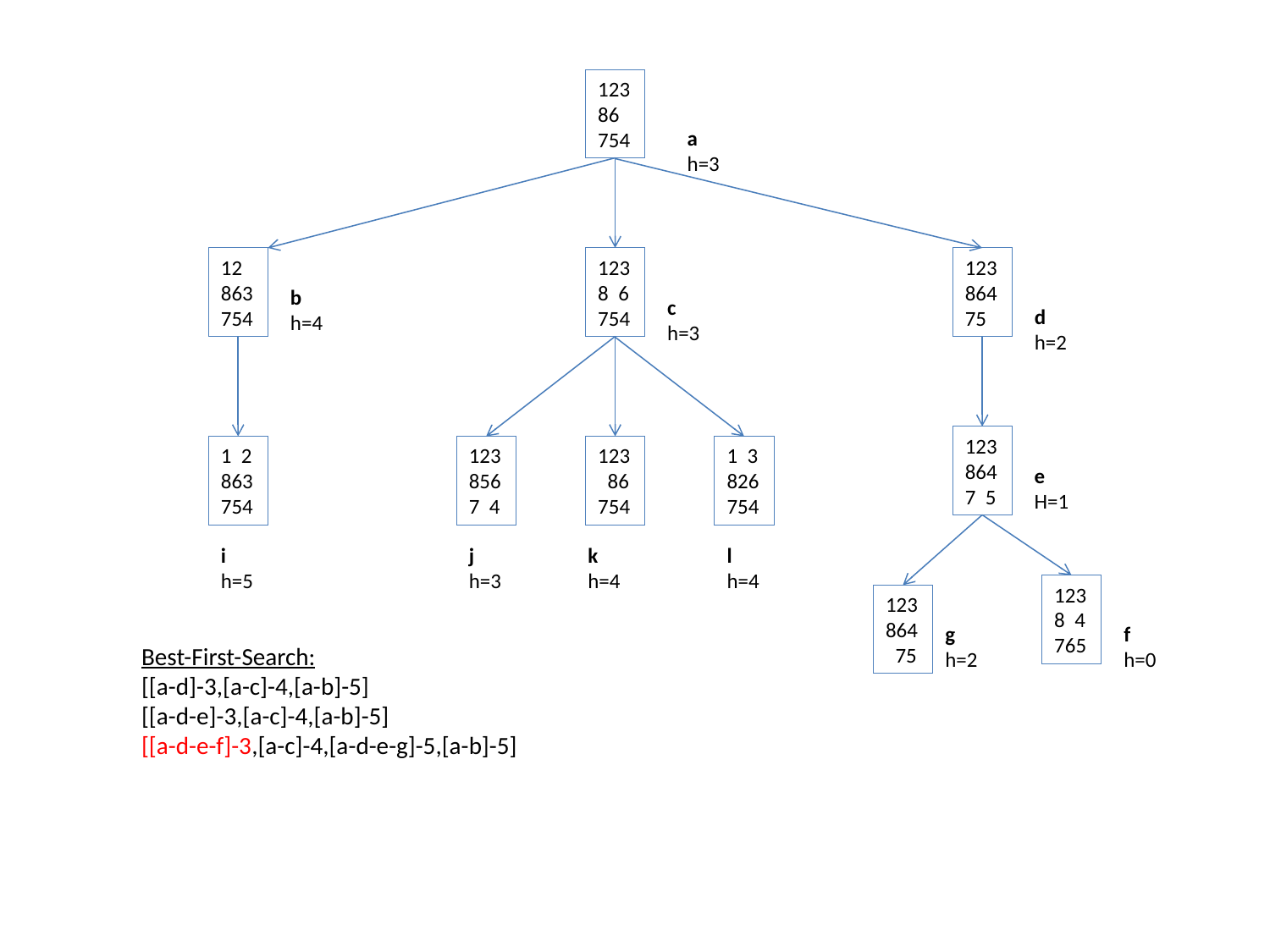

123
86
754
a
h=3
12
863
754
123
8  6
754
123
864
75
b
h=4
c
h=3
d
h=2
123
864
7  5
1  2
863
754
123
  86
754
123
856
7  4
1  3
826
754
e
H=1
i
h=5
j
h=3
k
h=4
l
h=4
123
8  4
765
123
864
  75
g
h=2
f
h=0
Best-First-Search:
[[a-d]-3,[a-c]-4,[a-b]-5]
[[a-d-e]-3,[a-c]-4,[a-b]-5]
[[a-d-e-f]-3,[a-c]-4,[a-d-e-g]-5,[a-b]-5]